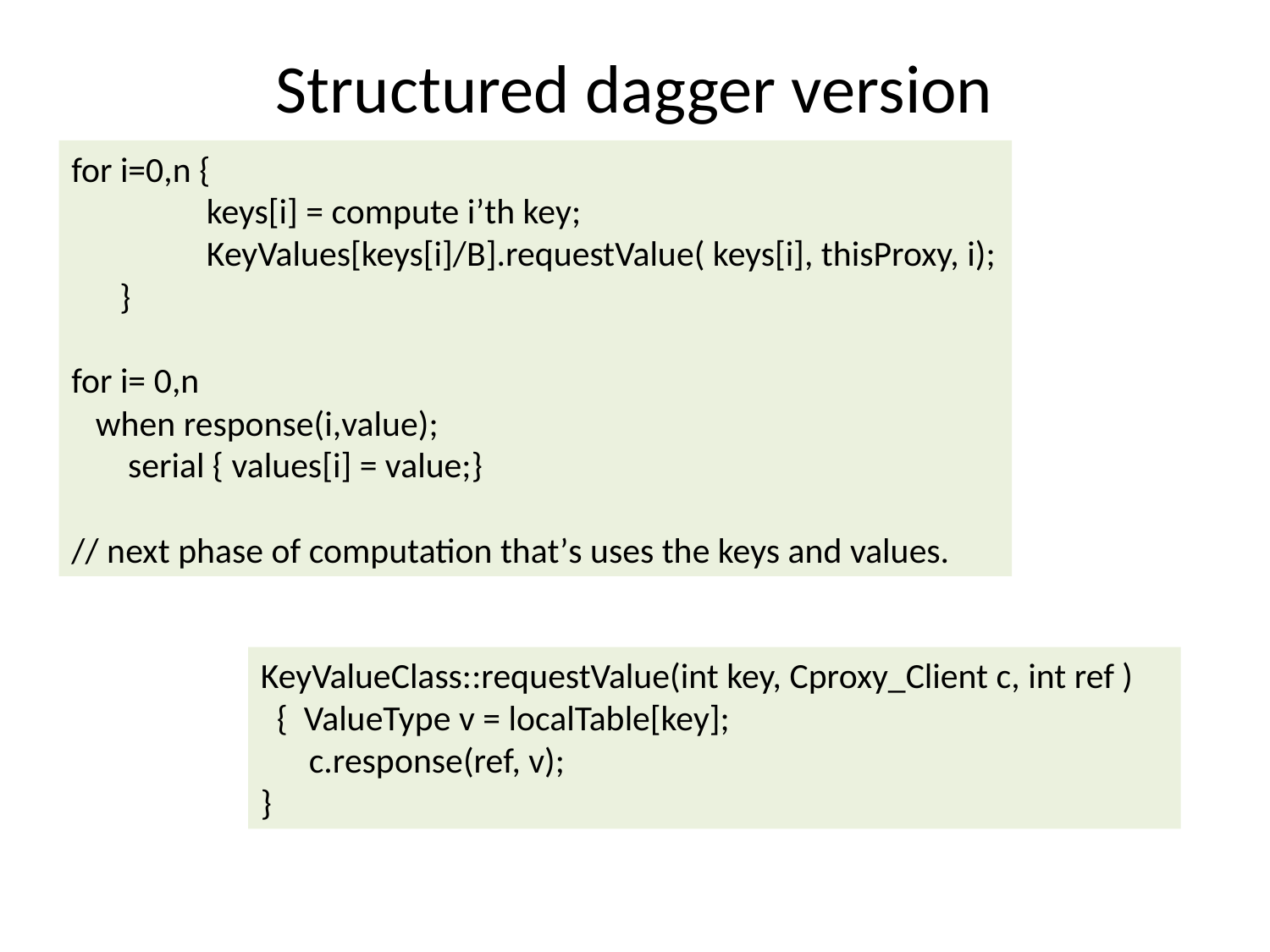

# Structured dagger version
for i=0,n {
	 keys[i] = compute i’th key;
	 KeyValues[keys[i]/B].requestValue( keys[i], thisProxy, i);
      }

for i= 0,n
   when response(i,value);
       serial { values[i] = value;}

// next phase of computation that’s uses the keys and values.
KeyValueClass::requestValue(int key, Cproxy_Client c, int ref )
  {  ValueType v = localTable[key];
      c.response(ref, v);
}